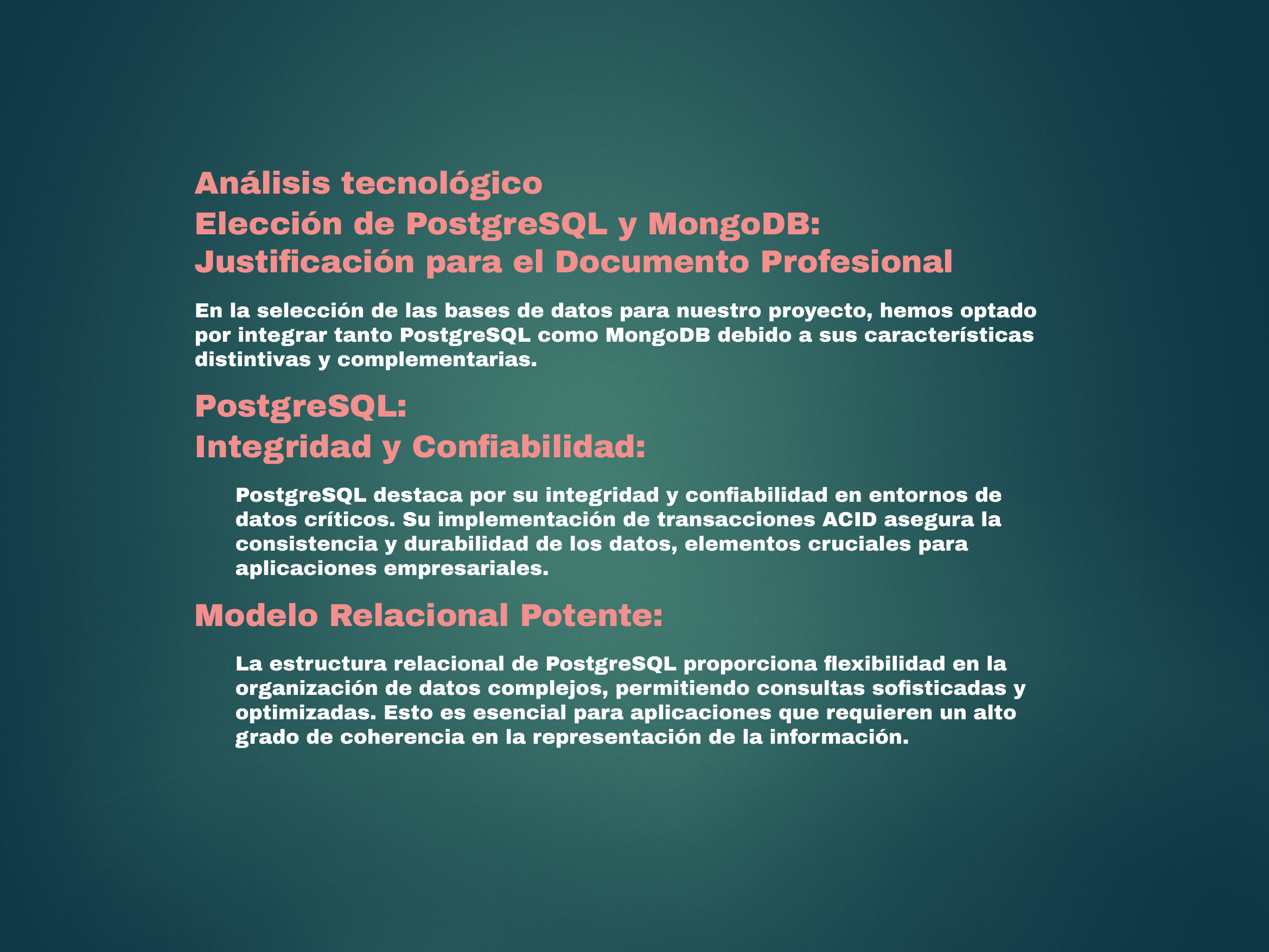

Análisis tecnológico
Elección de PostgreSQL y MongoDB: Justificación para el Documento Profesional

En la selección de las bases de datos para nuestro proyecto, hemos optado por integrar tanto PostgreSQL como MongoDB debido a sus características distintivas y complementarias.
PostgreSQL:
Integridad y Confiabilidad:

PostgreSQL destaca por su integridad y confiabilidad en entornos de datos críticos. Su implementación de transacciones ACID asegura la consistencia y durabilidad de los datos, elementos cruciales para aplicaciones empresariales.
Modelo Relacional Potente:

La estructura relacional de PostgreSQL proporciona flexibilidad en la organización de datos complejos, permitiendo consultas sofisticadas y optimizadas. Esto es esencial para aplicaciones que requieren un alto grado de coherencia en la representación de la información.